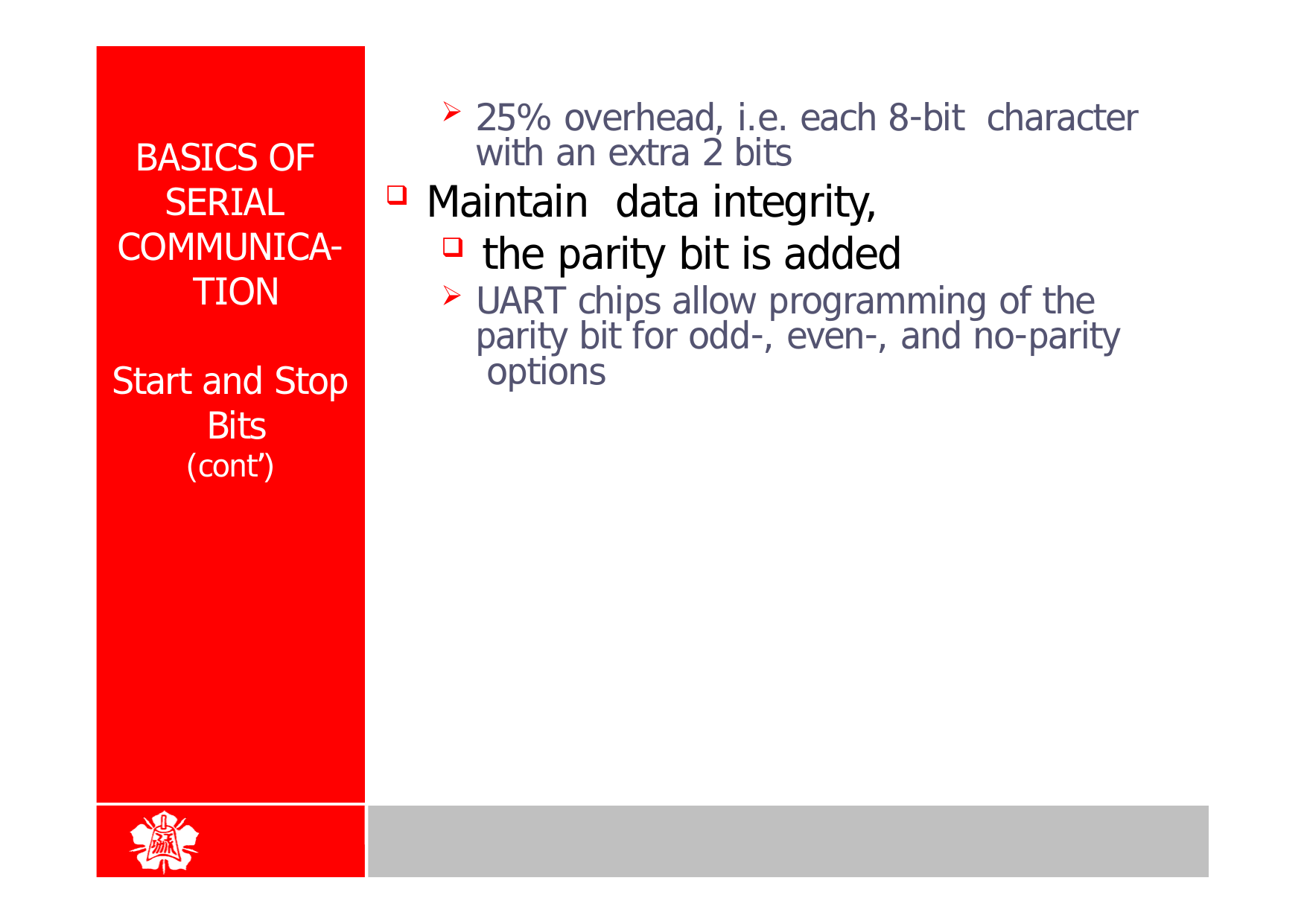

25% overhead, i.e. each 8-bit  character with an extra 2 bits
Maintain  data integrity,
the parity bit is added
UART chips allow programming of the  parity bit for odd-, even-, and no-parity  options
BASICS OF  SERIAL  COMMUNICA-  TION
Start and Stop  Bits
(cont’)